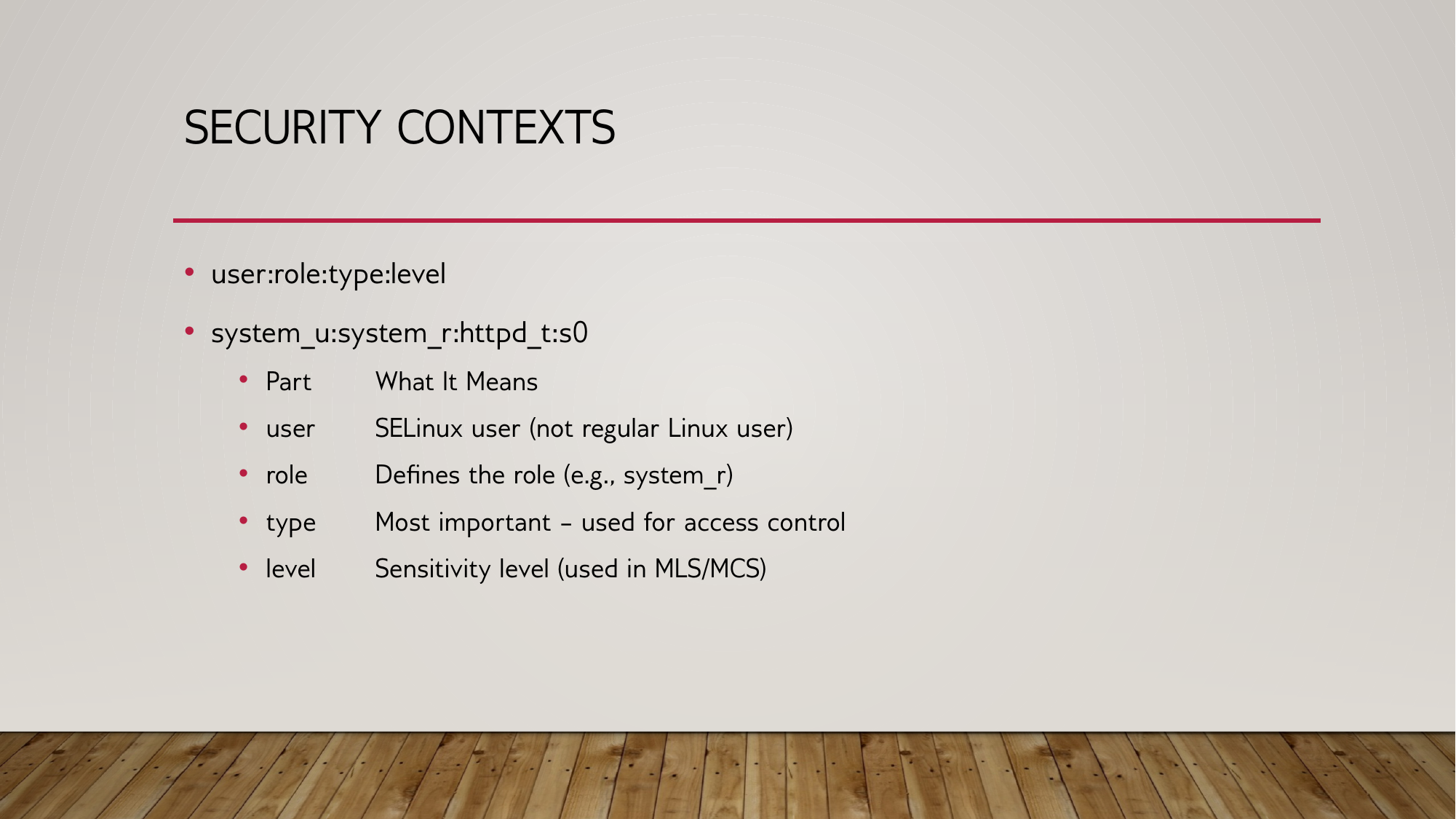

# Security Contexts
user:role:type:level
system_u:system_r:httpd_t:s0
Part	What It Means
user	SELinux user (not regular Linux user)
role	Defines the role (e.g., system_r)
type	Most important – used for access control
level	Sensitivity level (used in MLS/MCS)